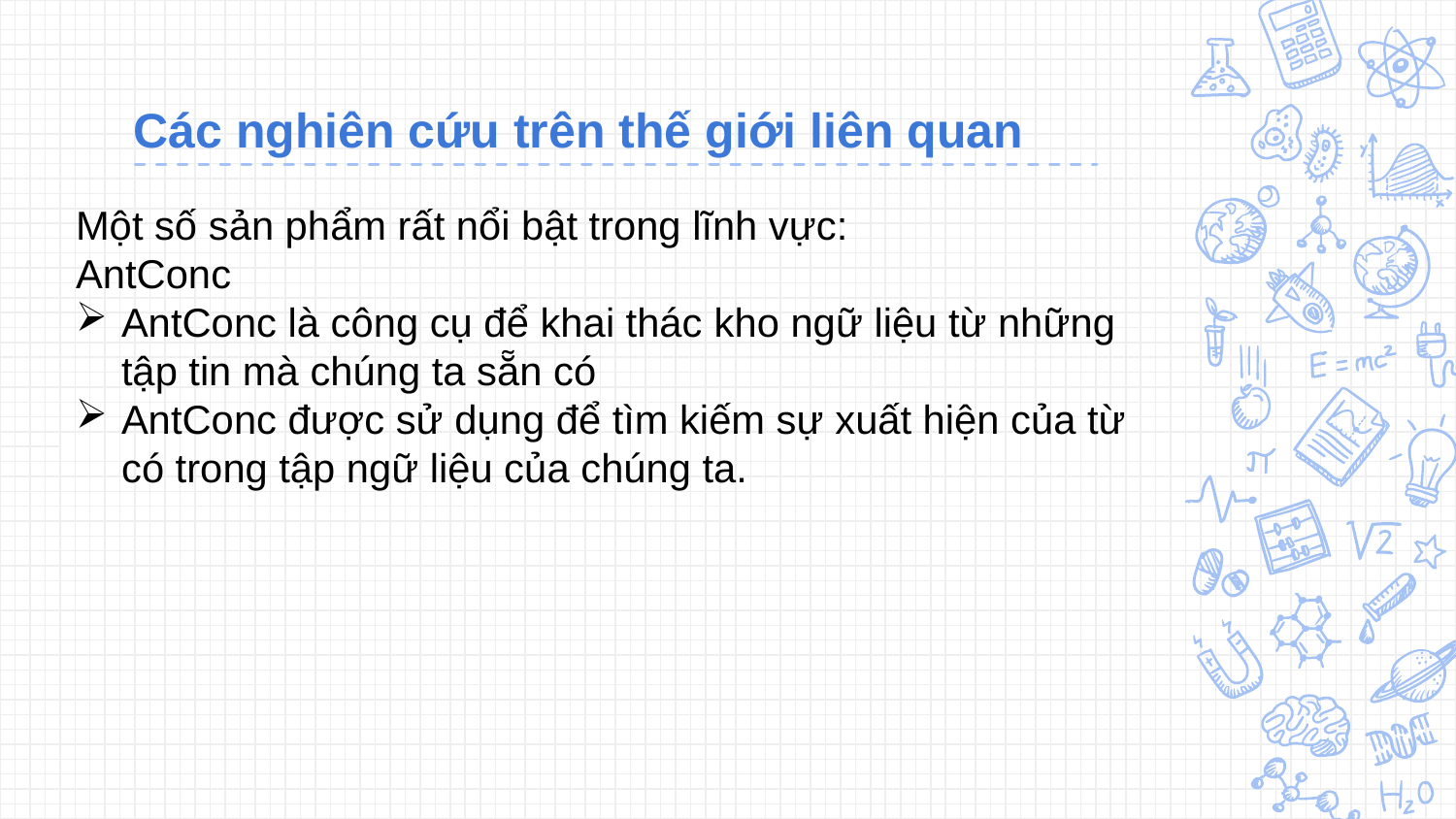

# Các nghiên cứu trên thế giới liên quan
Một số sản phẩm rất nổi bật trong lĩnh vực:
AntConc
AntConc là công cụ để khai thác kho ngữ liệu từ những tập tin mà chúng ta sẵn có
AntConc được sử dụng để tìm kiếm sự xuất hiện của từ có trong tập ngữ liệu của chúng ta.